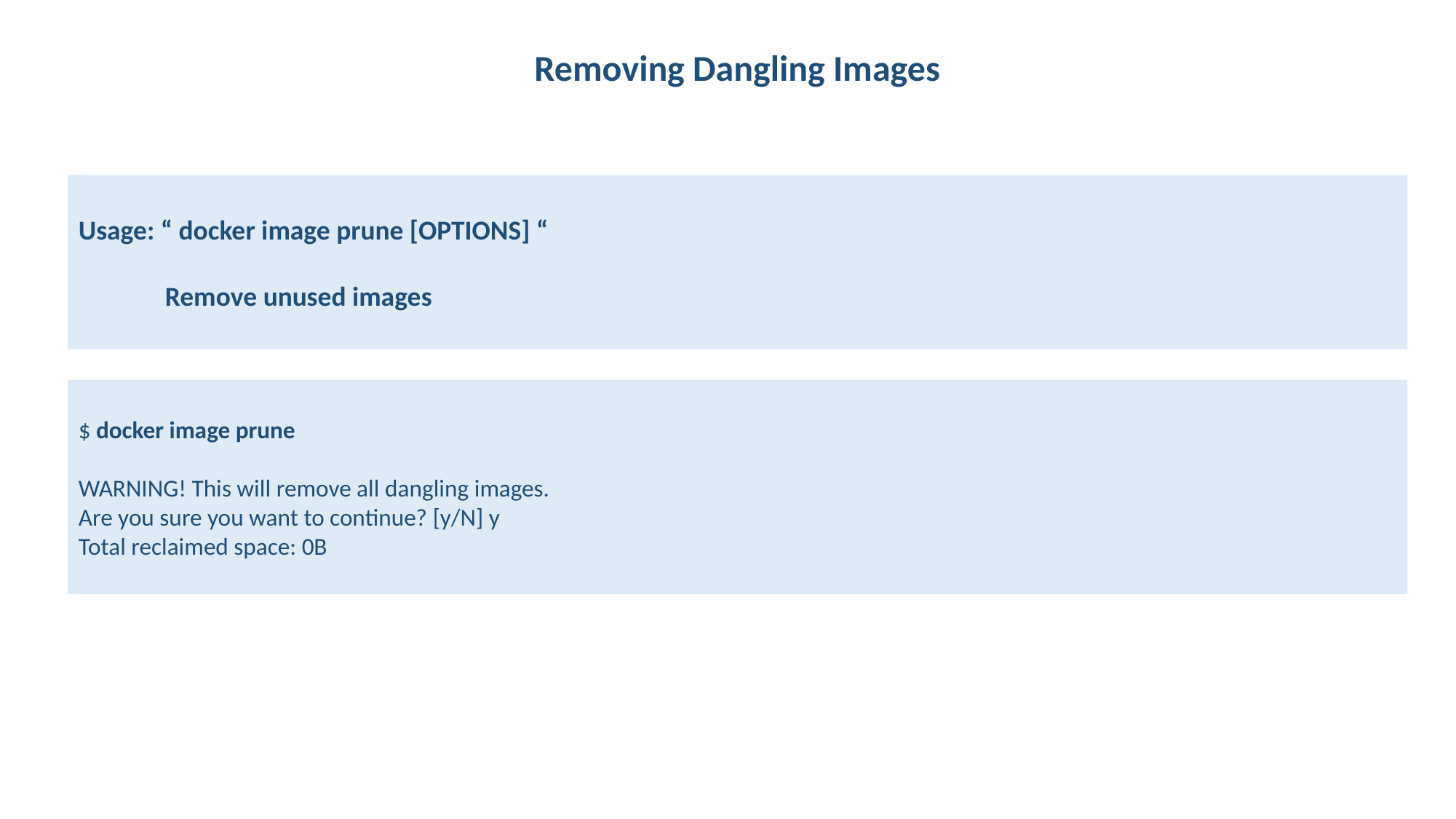

Removing Dangling Images

Usage: “ docker image prune [OPTIONS] “

              Remove unused images

$ docker image prune

WARNING! This will remove all dangling images.
Are you sure you want to continue? [y/N] y
Total reclaimed space: 0B